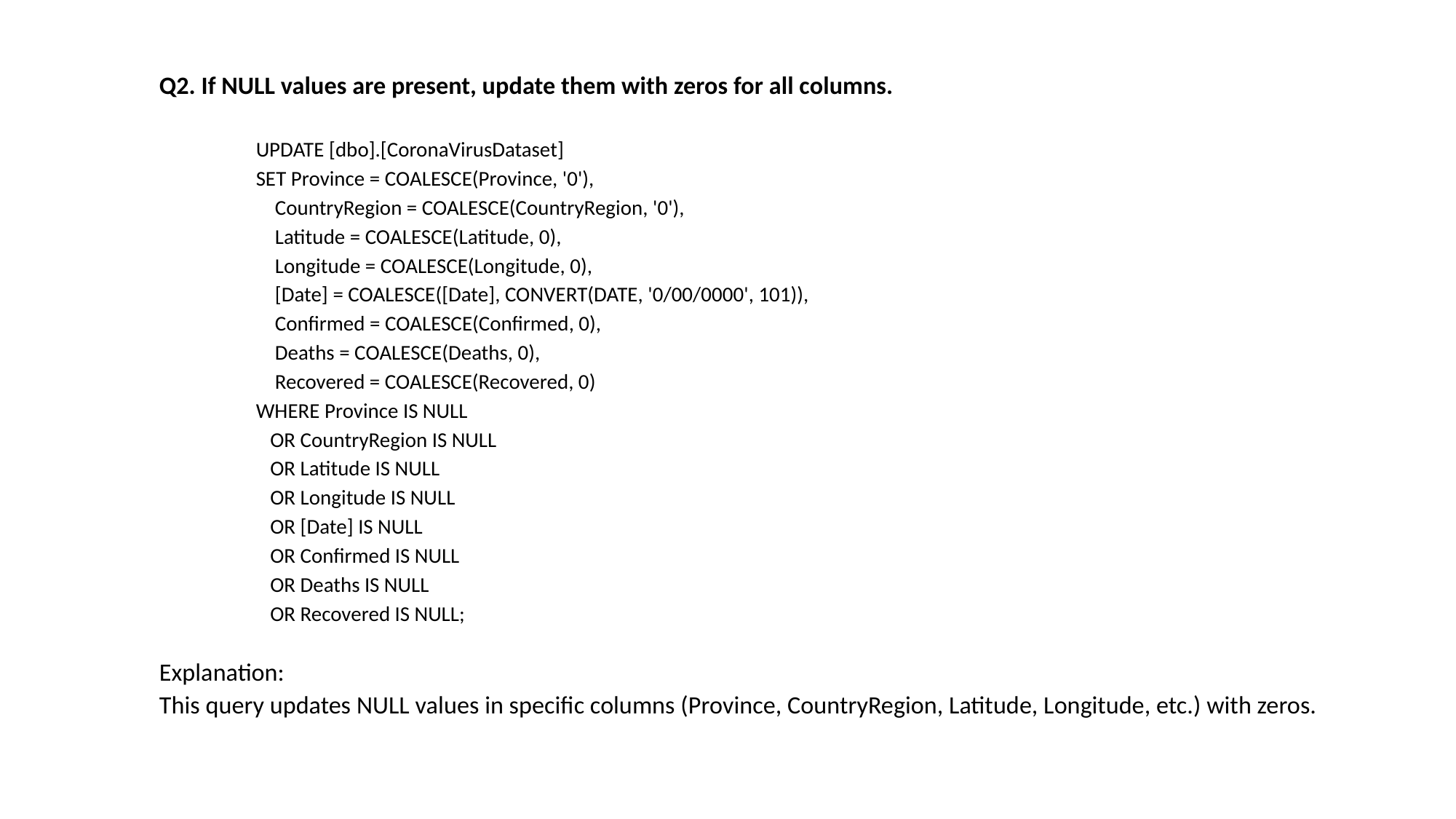

Q2. If NULL values are present, update them with zeros for all columns.

UPDATE [dbo].[CoronaVirusDataset]
SET Province = COALESCE(Province, '0'),
    CountryRegion = COALESCE(CountryRegion, '0'),
    Latitude = COALESCE(Latitude, 0),
    Longitude = COALESCE(Longitude, 0),
    [Date] = COALESCE([Date], CONVERT(DATE, '0/00/0000', 101)),
    Confirmed = COALESCE(Confirmed, 0),
    Deaths = COALESCE(Deaths, 0),
    Recovered = COALESCE(Recovered, 0)
WHERE Province IS NULL
   OR CountryRegion IS NULL
   OR Latitude IS NULL
   OR Longitude IS NULL
   OR [Date] IS NULL
   OR Confirmed IS NULL
   OR Deaths IS NULL
   OR Recovered IS NULL;

Explanation:
This query updates NULL values in specific columns (Province, CountryRegion, Latitude, Longitude, etc.) with zeros.